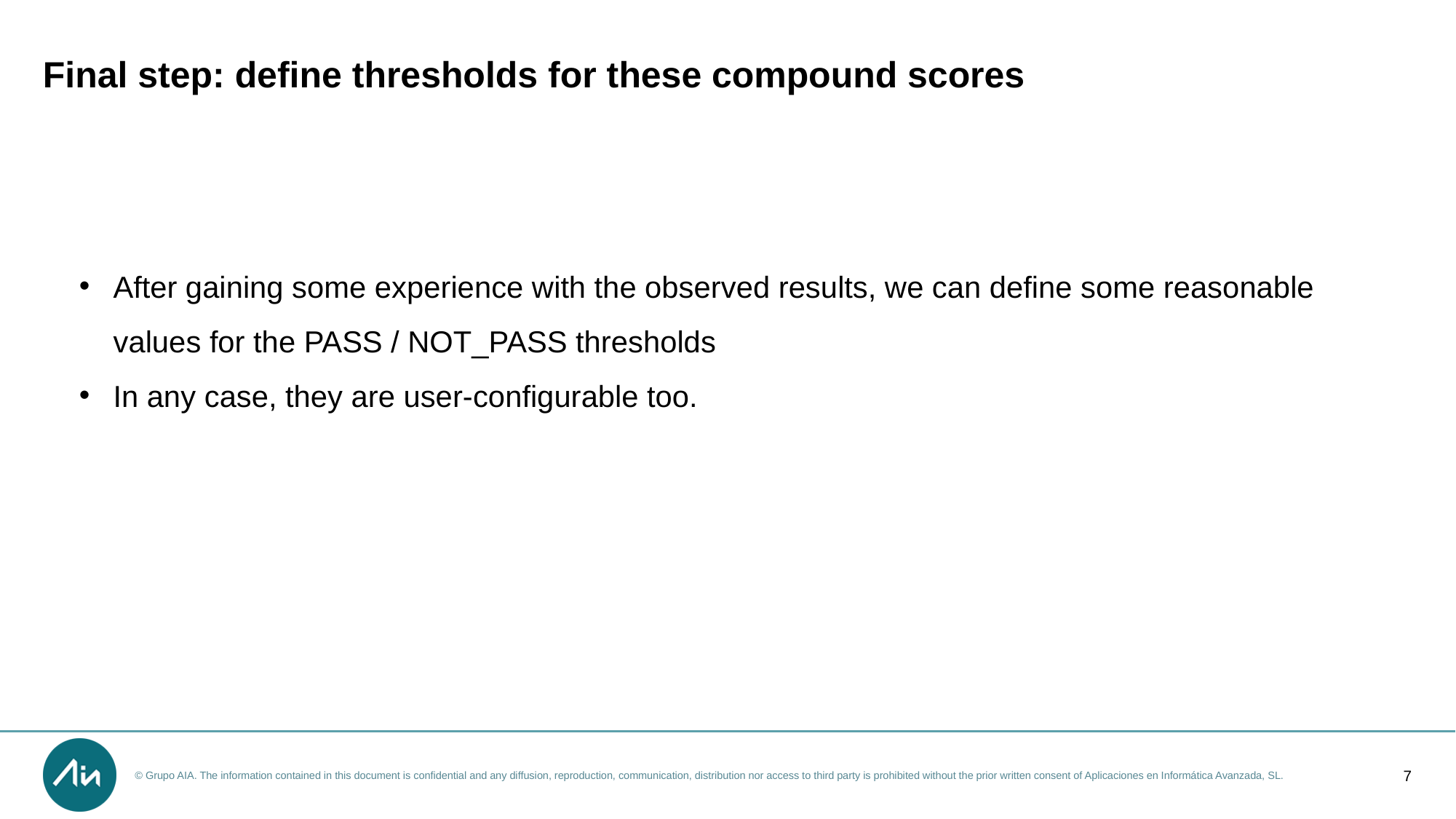

# Final step: define thresholds for these compound scores
After gaining some experience with the observed results, we can define some reasonable values for the PASS / NOT_PASS thresholds
In any case, they are user-configurable too.
7